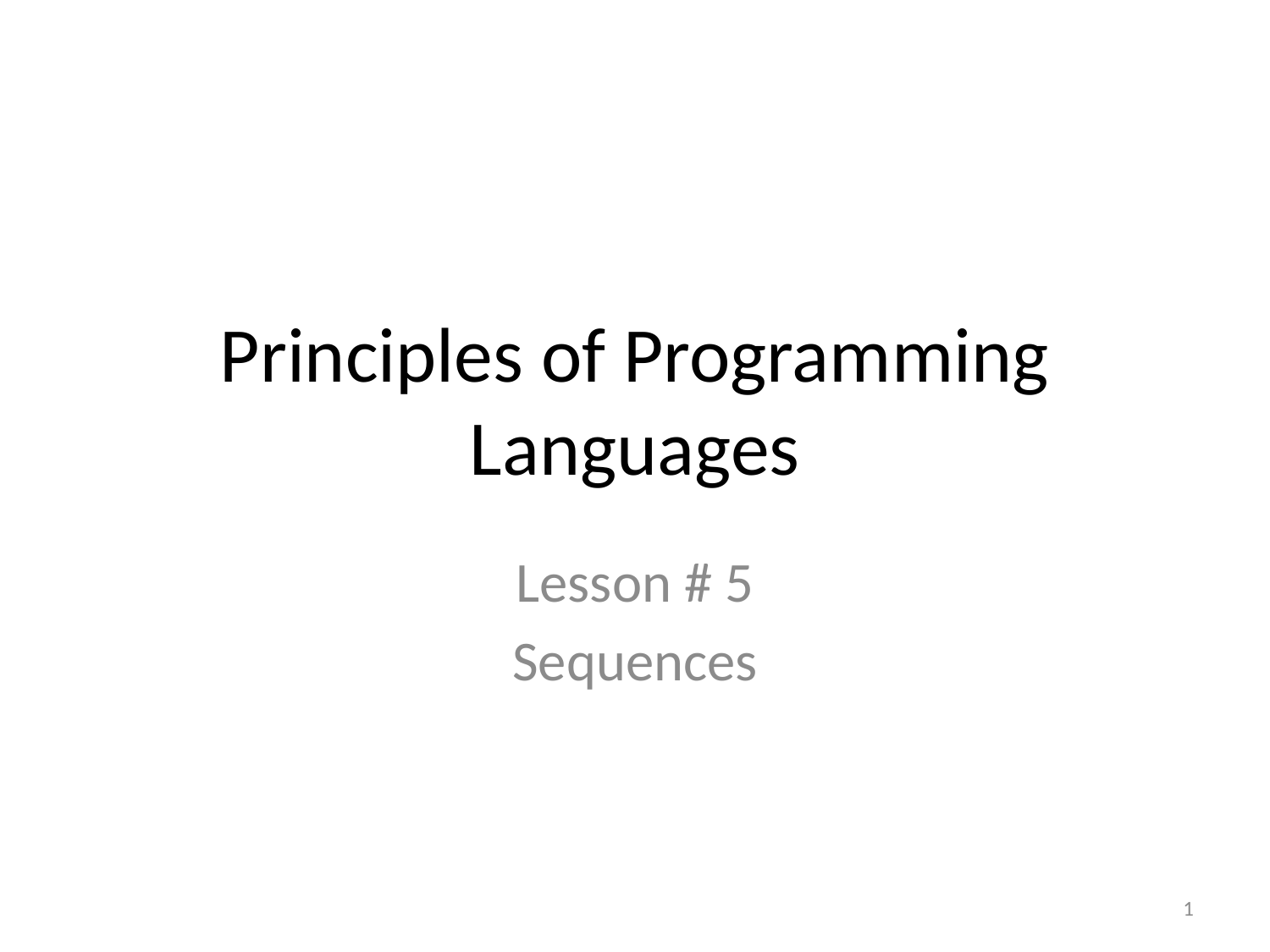

# Principles of Programming Languages
Lesson # 5
Sequences
1